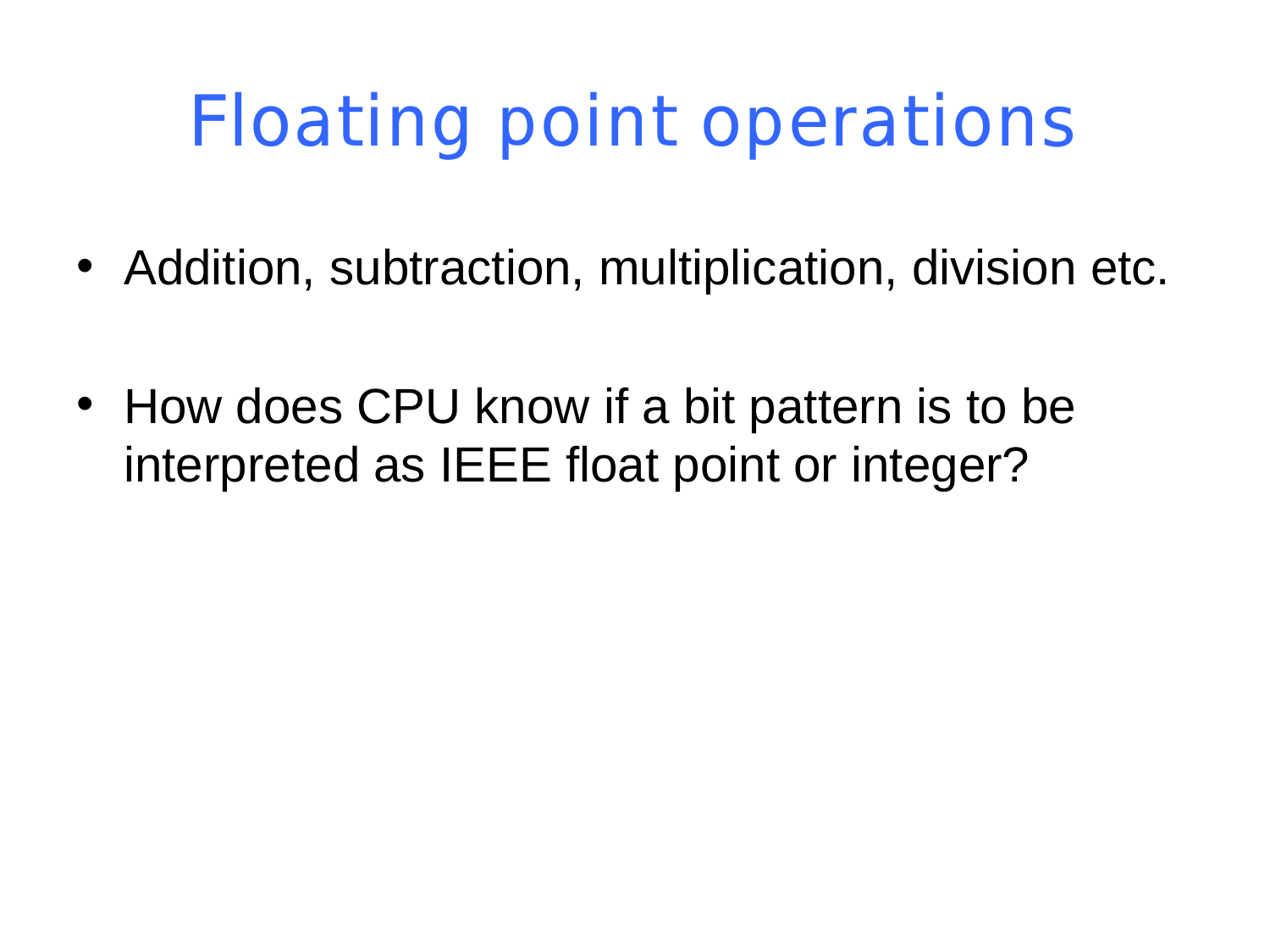

# Floating point operations
Addition, subtraction, multiplication, division etc.

How does CPU know if a bit pattern is to be interpreted as IEEE float point or integer?